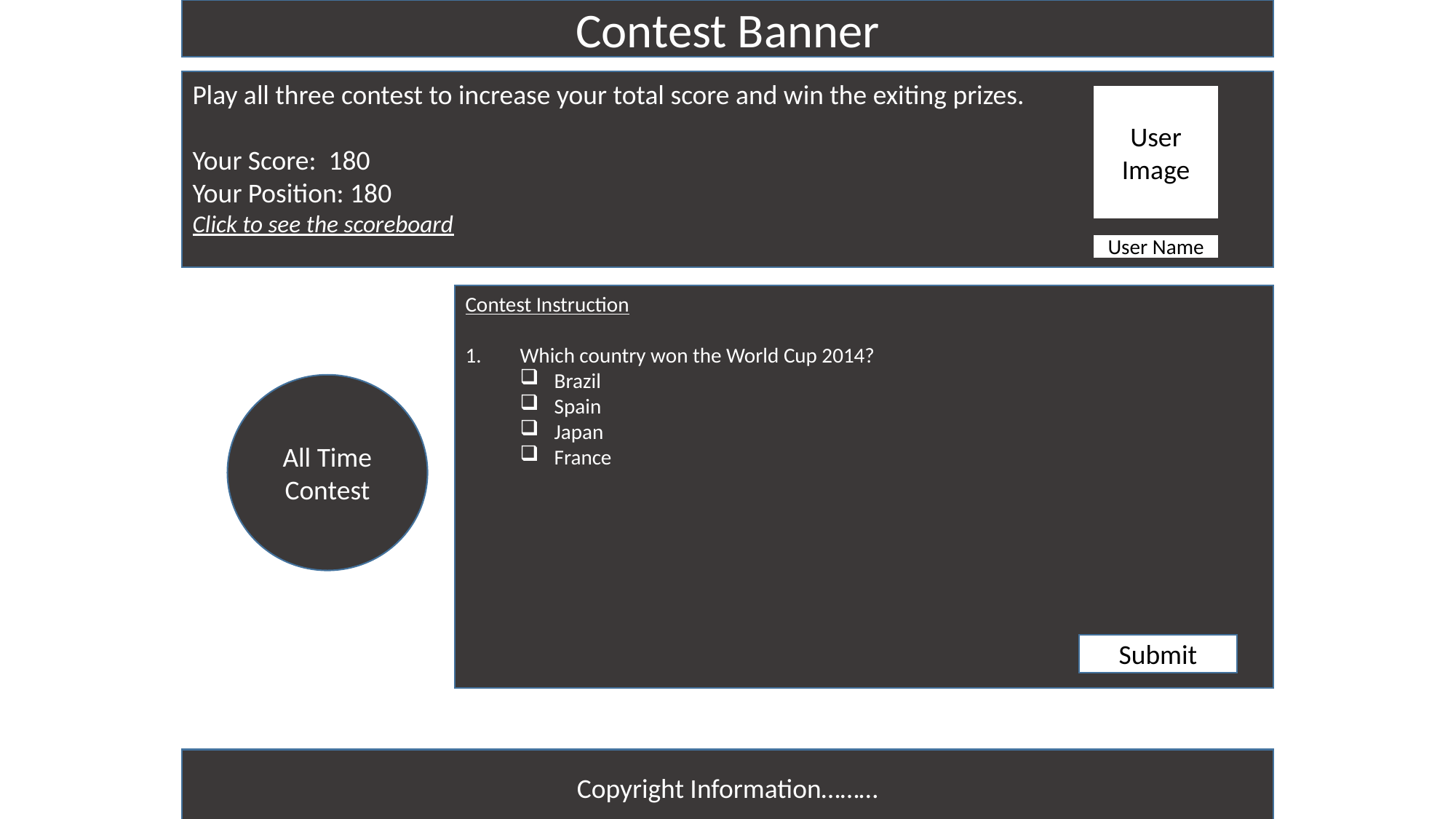

Contest Banner
Play all three contest to increase your total score and win the exiting prizes.

Your Score:  180
Your Position: 180
Click to see the scoreboard
User Image
User Name
Contest Instruction

Which country won the World Cup 2014?
Brazil
Spain
Japan
France
All Time Contest
Submit
Copyright Information………